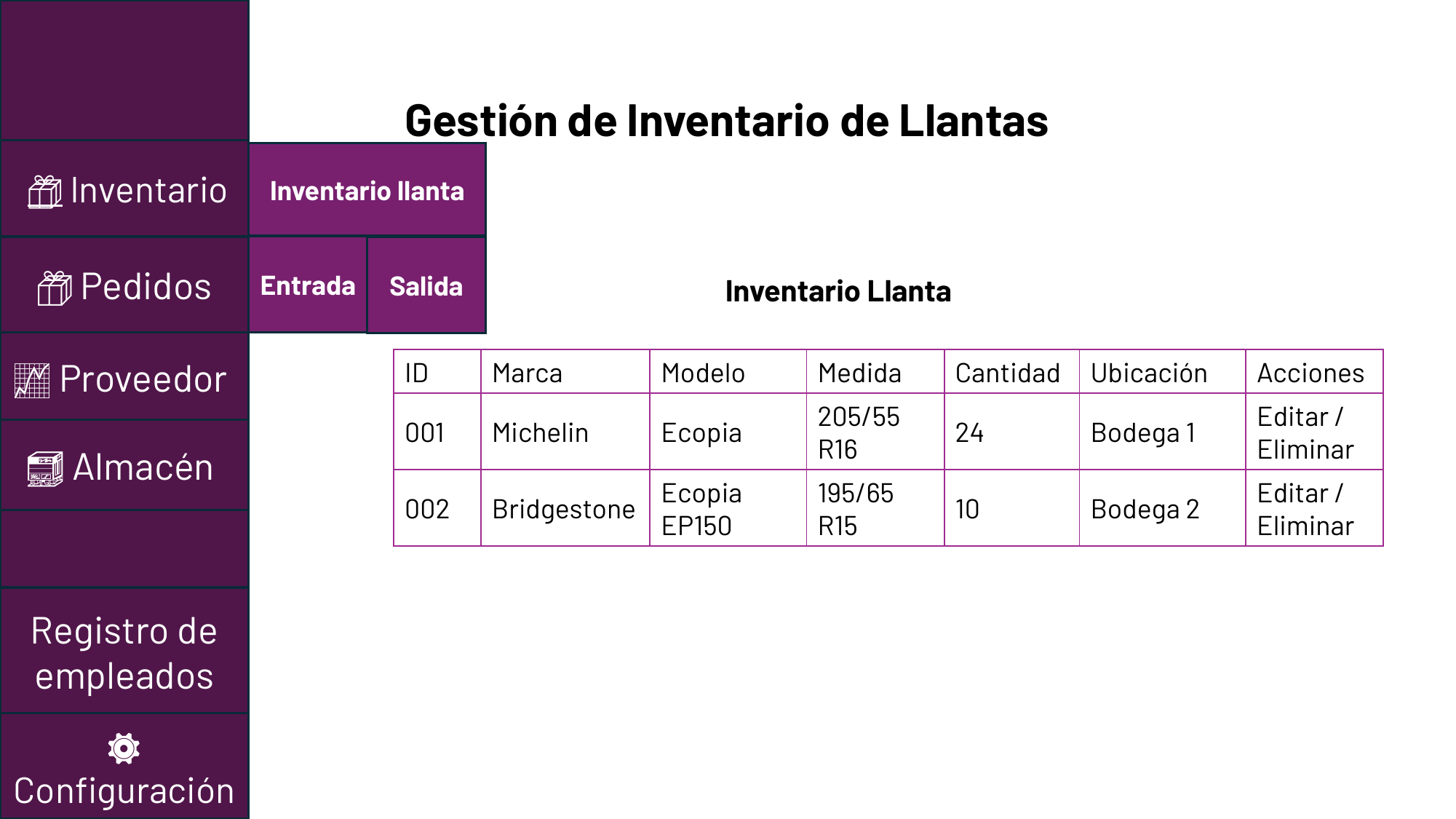

Gestión de Inventario de Llantas
 📦 Inventario
Inventario llanta
Entrada
📦 Pedidos
Salida
Inventario Llanta
📈 Proveedor
| ID | Marca | Modelo | Medida | Cantidad | Ubicación | Acciones |
| --- | --- | --- | --- | --- | --- | --- |
| 001 | Michelin | Ecopia | 205/55 R16 | 24 | Bodega 1 | Editar / Eliminar |
| 002 | Bridgestone | Ecopia EP150 | 195/65 R15 | 10 | Bodega 2 | Editar / Eliminar |
🏬 Almacén
Registro de empleados
⚙️ Configuración